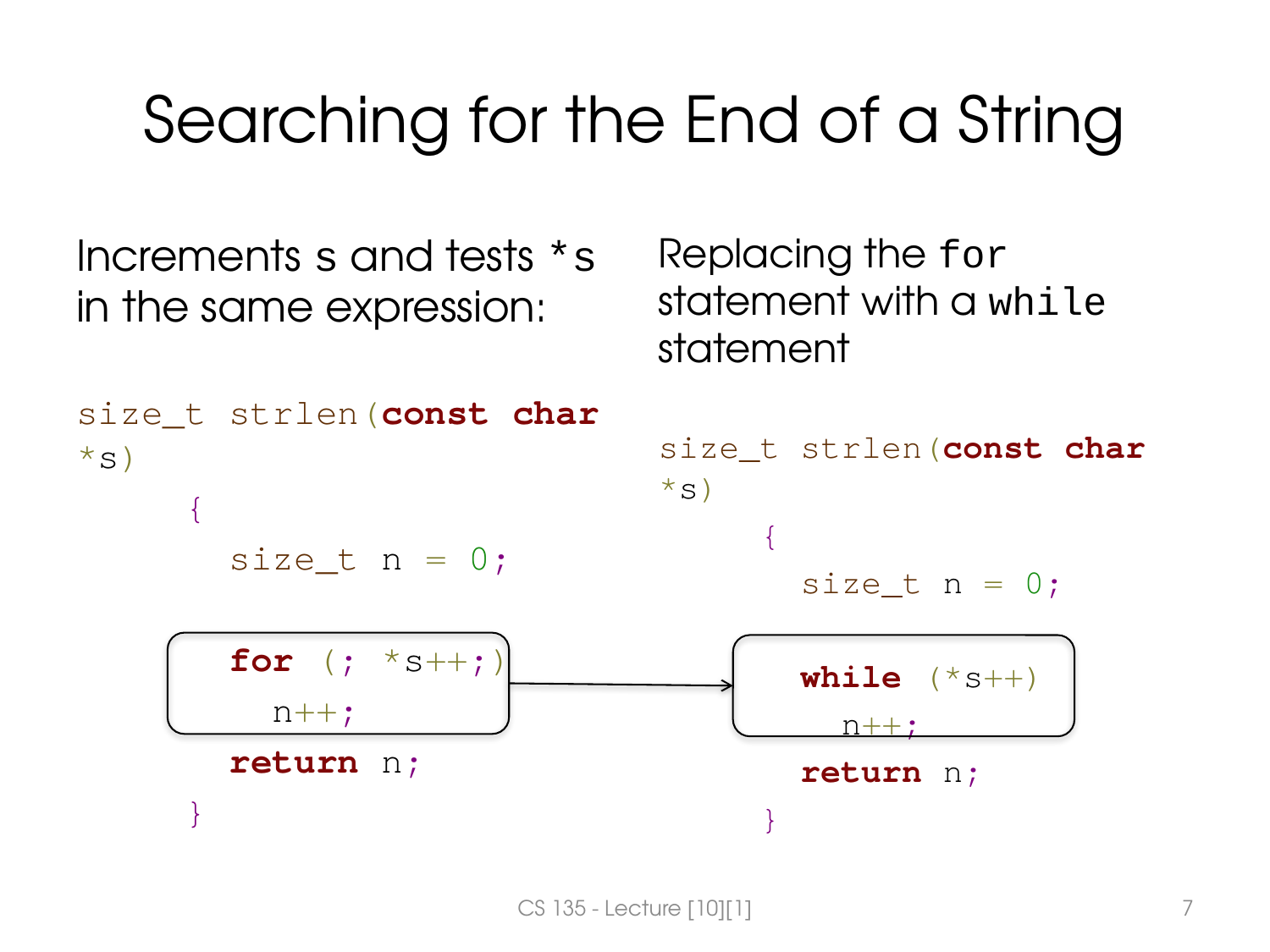

# Searching for the End of a String
Increments s and tests *s in the same expression:

size_t strlen(const char *s)
	{
	  size_t n = 0;

	  for (; *s++;)
	    n++;
	  return n;
	}
Replacing the for statement with a while statement

size_t strlen(const char *s)
	{
	  size_t n = 0;

	  while (*s++)
	    n++;
	  return n;
	}

CS 135 - Lecture [10][1]
7